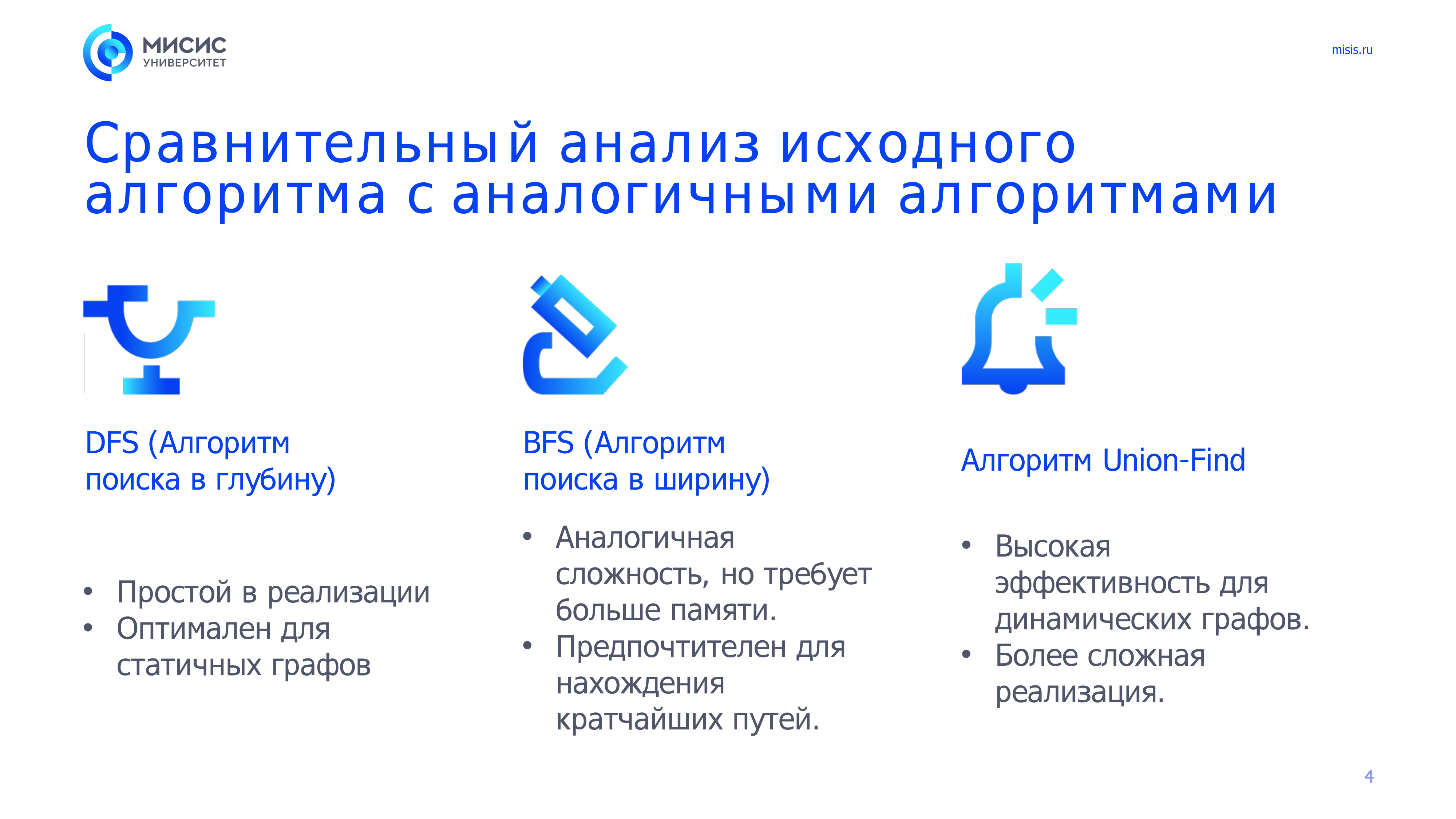

# Сравнительный анализ исходного алгоритма с аналогичными алгоритмами
DFS (Алгоритм поиска в глубину)
BFS (Алгоритм поиска в ширину)
Алгоритм Union-Find

Аналогичная сложность, но требует больше памяти.
Предпочтителен для нахождения кратчайших путей.
Высокая эффективность для динамических графов.
Более сложная реализация.
Простой в реализации
Оптимален для статичных графов
4